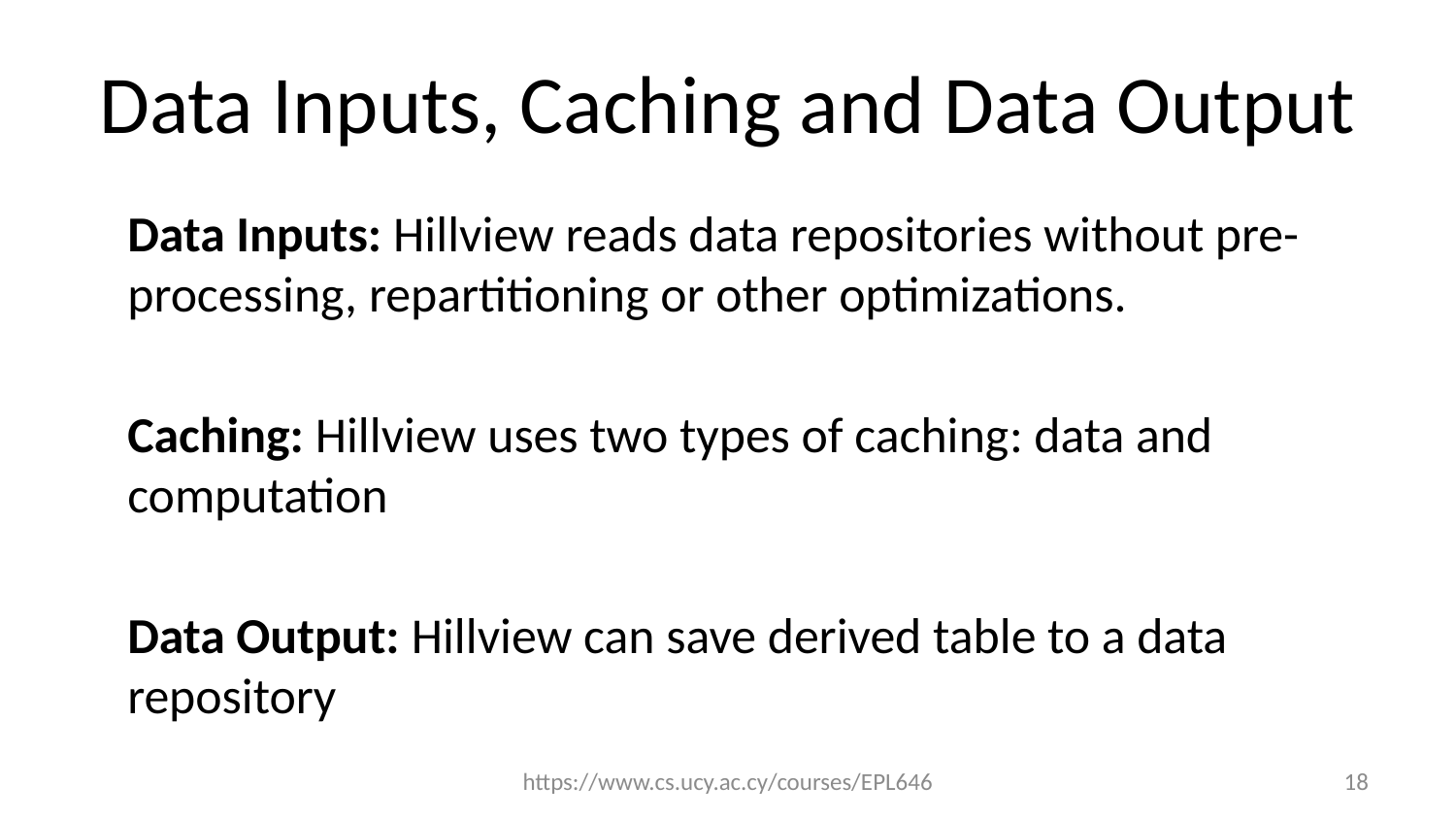

# Data Inputs, Caching and Data Output
Data Inputs: Hillview reads data repositories without pre-processing, repartitioning or other optimizations.

Caching: Hillview uses two types of caching: data and computation

Data Output: Hillview can save derived table to a data repository
https://www.cs.ucy.ac.cy/courses/EPL646
18